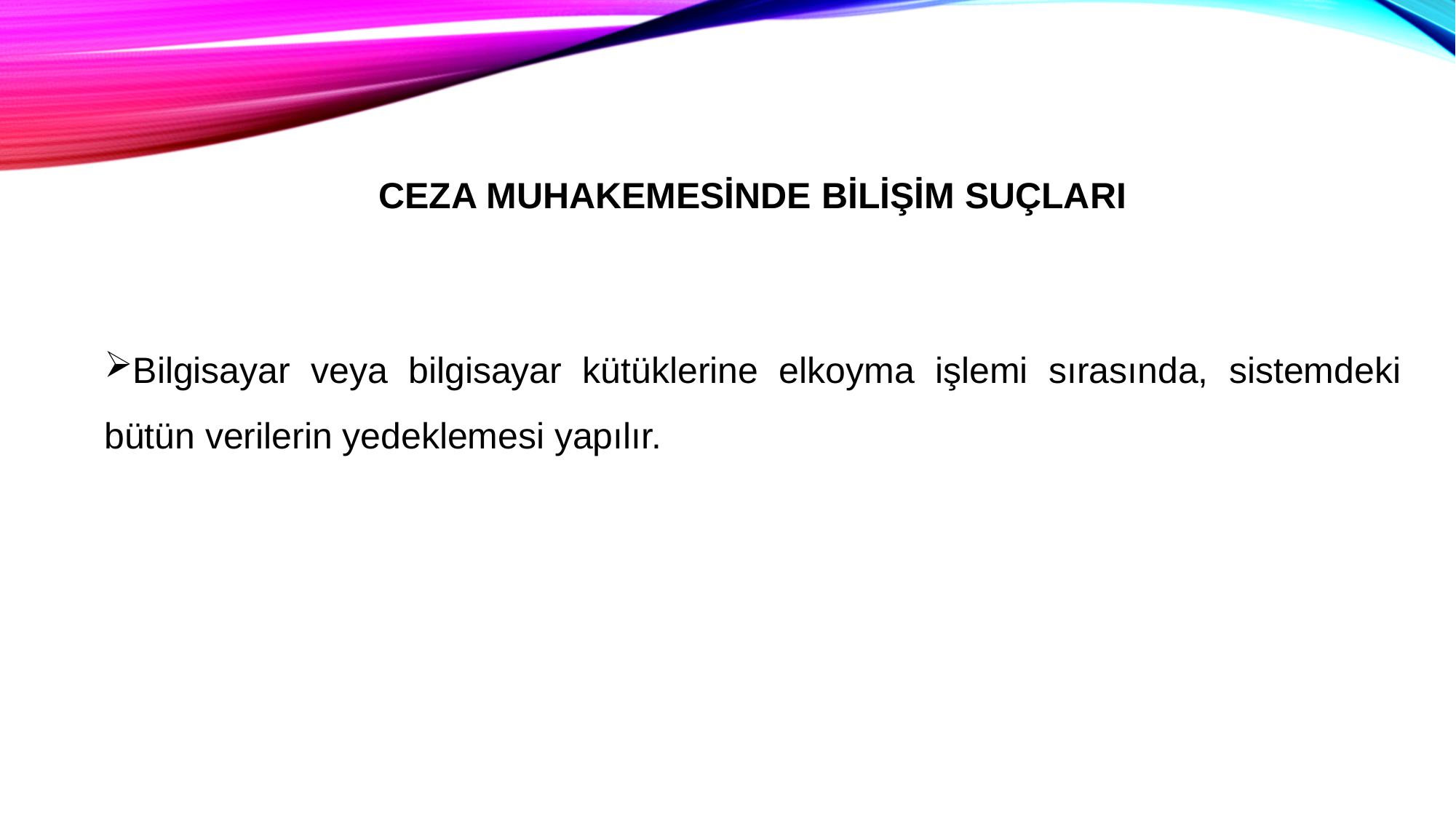

CEZA MUHAKEMESİNDE BİLİŞİM SUÇLARI

Bilgisayar veya bilgisayar kütüklerine elkoyma işlemi sırasında, sistemdeki bütün verilerin yedeklemesi yapılır.